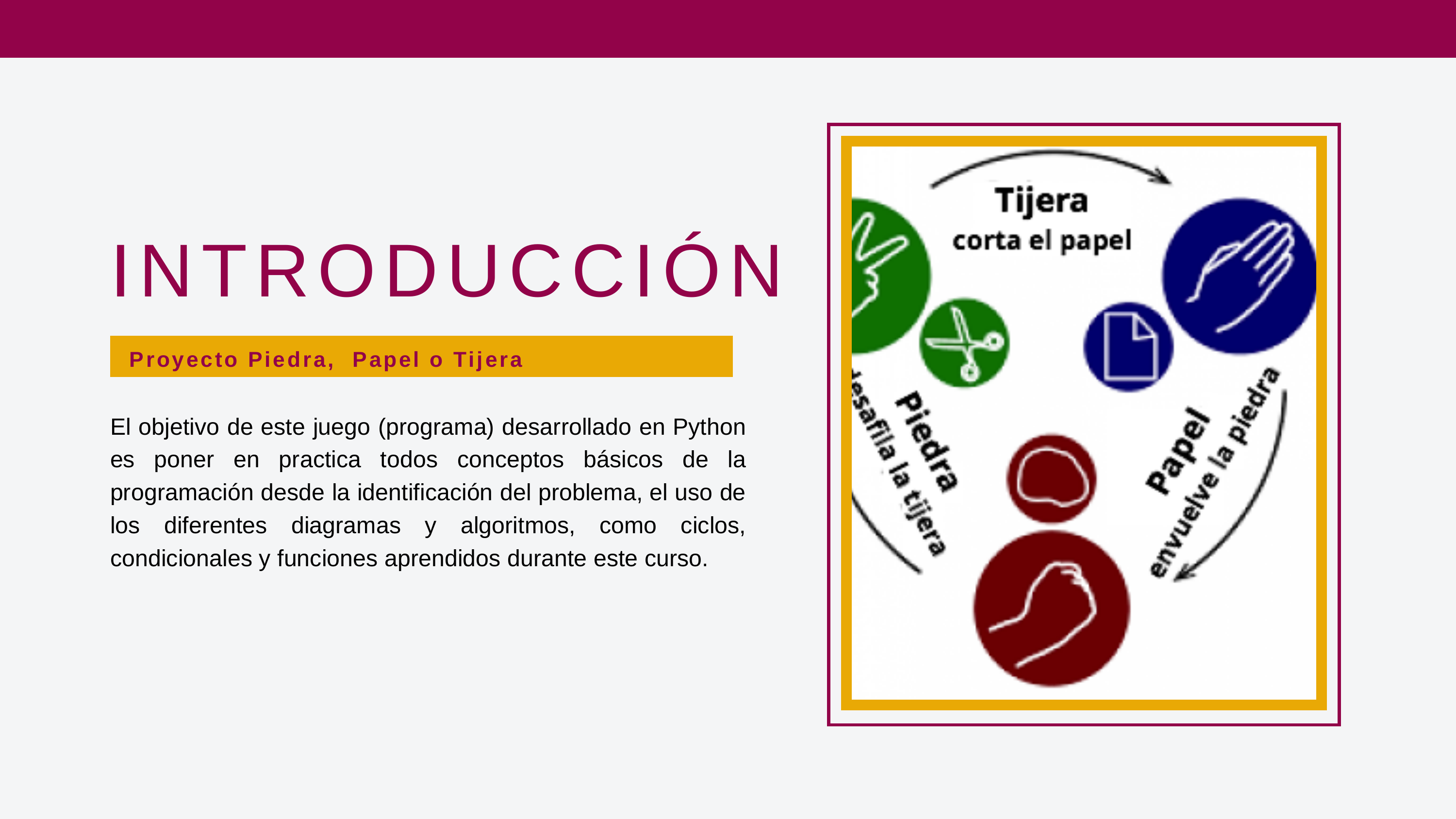

INTRODUCCIÓN

Proyecto Piedra,  Papel o Tijera
El objetivo de este juego (programa) desarrollado en Python es poner en practica todos conceptos básicos de la programación desde la identificación del problema, el uso de los diferentes diagramas y algoritmos, como ciclos, condicionales y funciones aprendidos durante este curso.